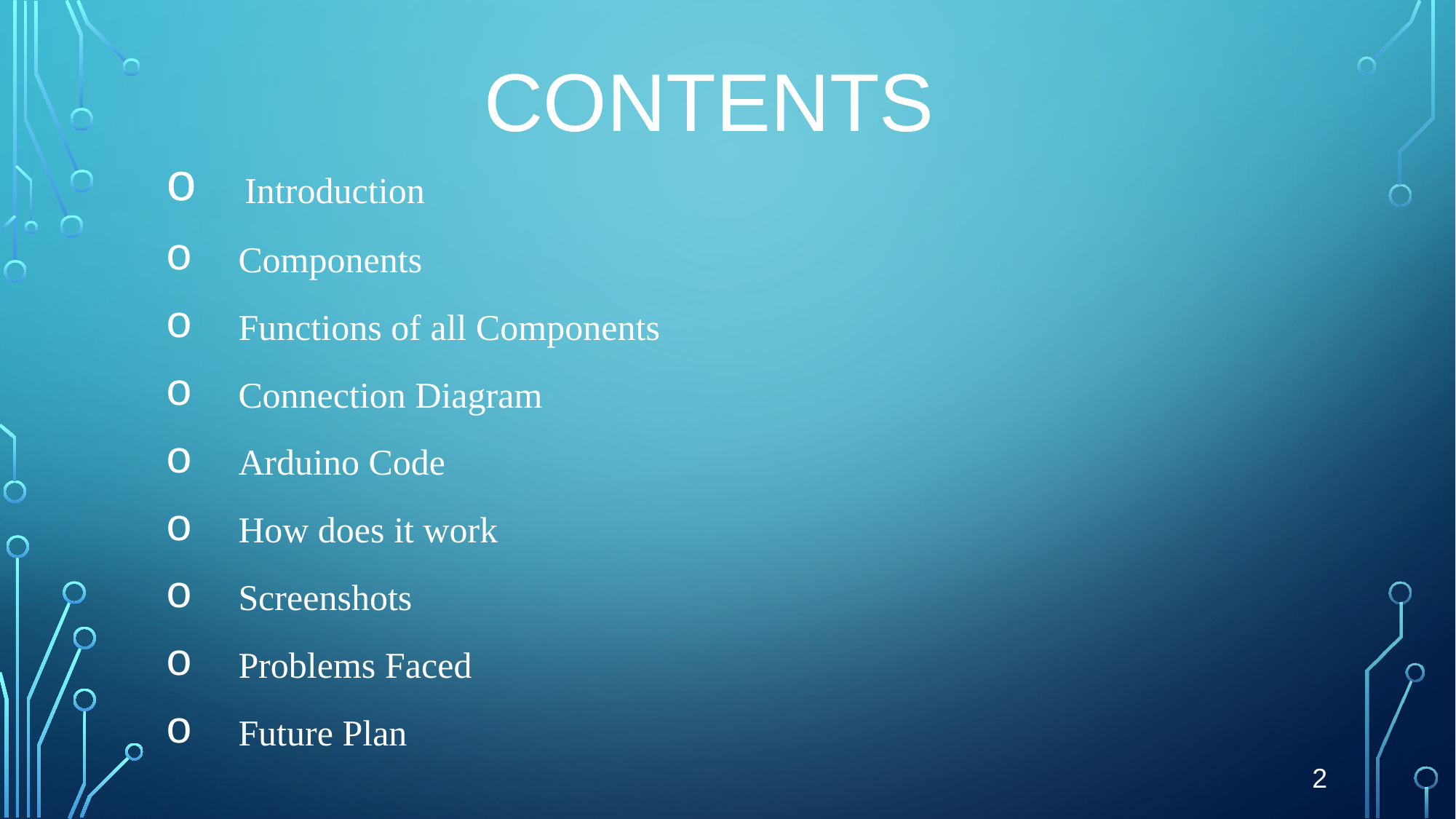

# Contents
    Introduction
     Components
     Functions of all Components
     Connection Diagram
     Arduino Code
     How does it work
     Screenshots
     Problems Faced
     Future Plan

2